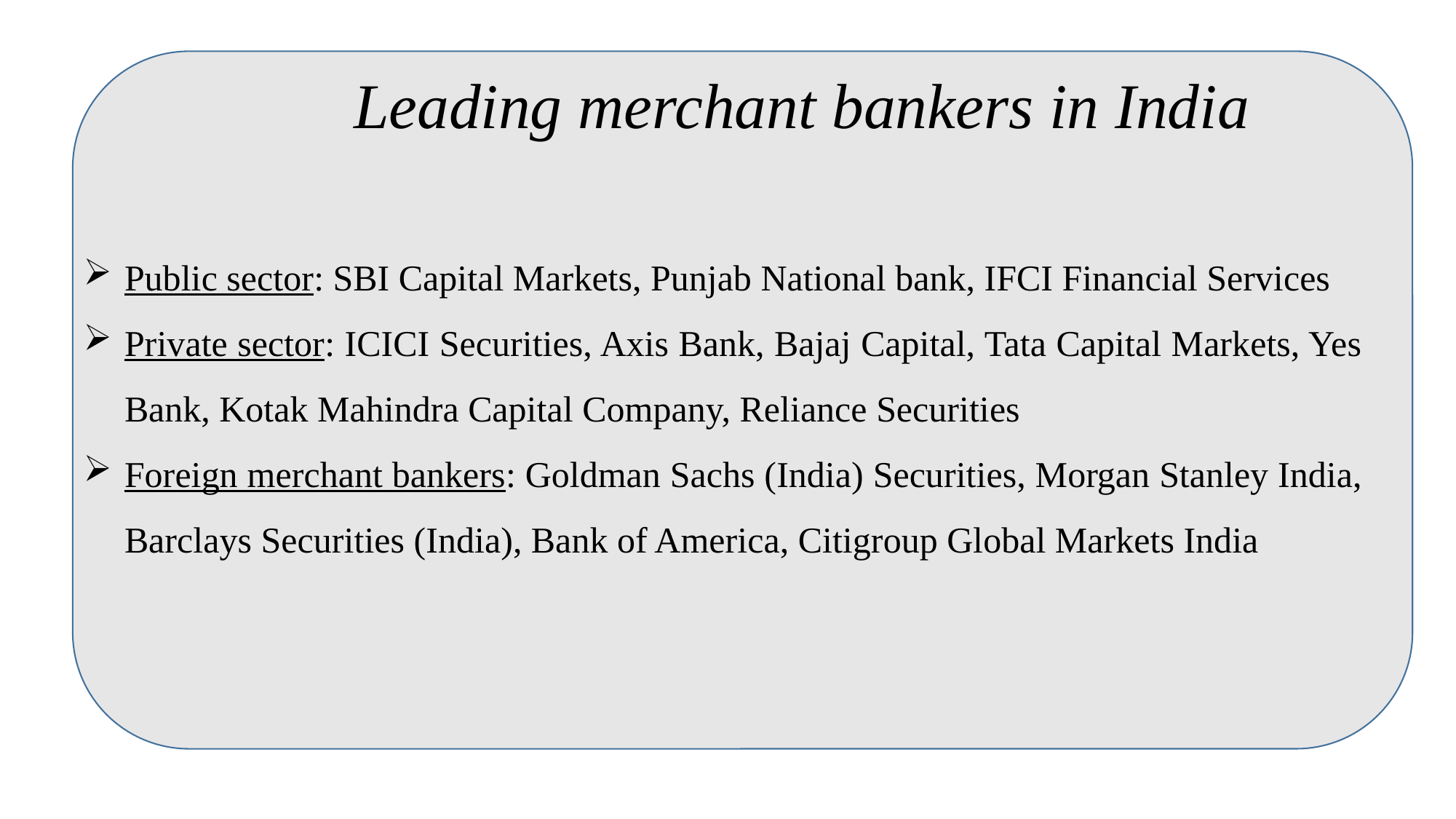

# Leading merchant bankers in India
Public sector: SBI Capital Markets, Punjab National bank, IFCI Financial Services
Private sector: ICICI Securities, Axis Bank, Bajaj Capital, Tata Capital Markets, Yes Bank, Kotak Mahindra Capital Company, Reliance Securities
Foreign merchant bankers: Goldman Sachs (India) Securities, Morgan Stanley India, Barclays Securities (India), Bank of America, Citigroup Global Markets India